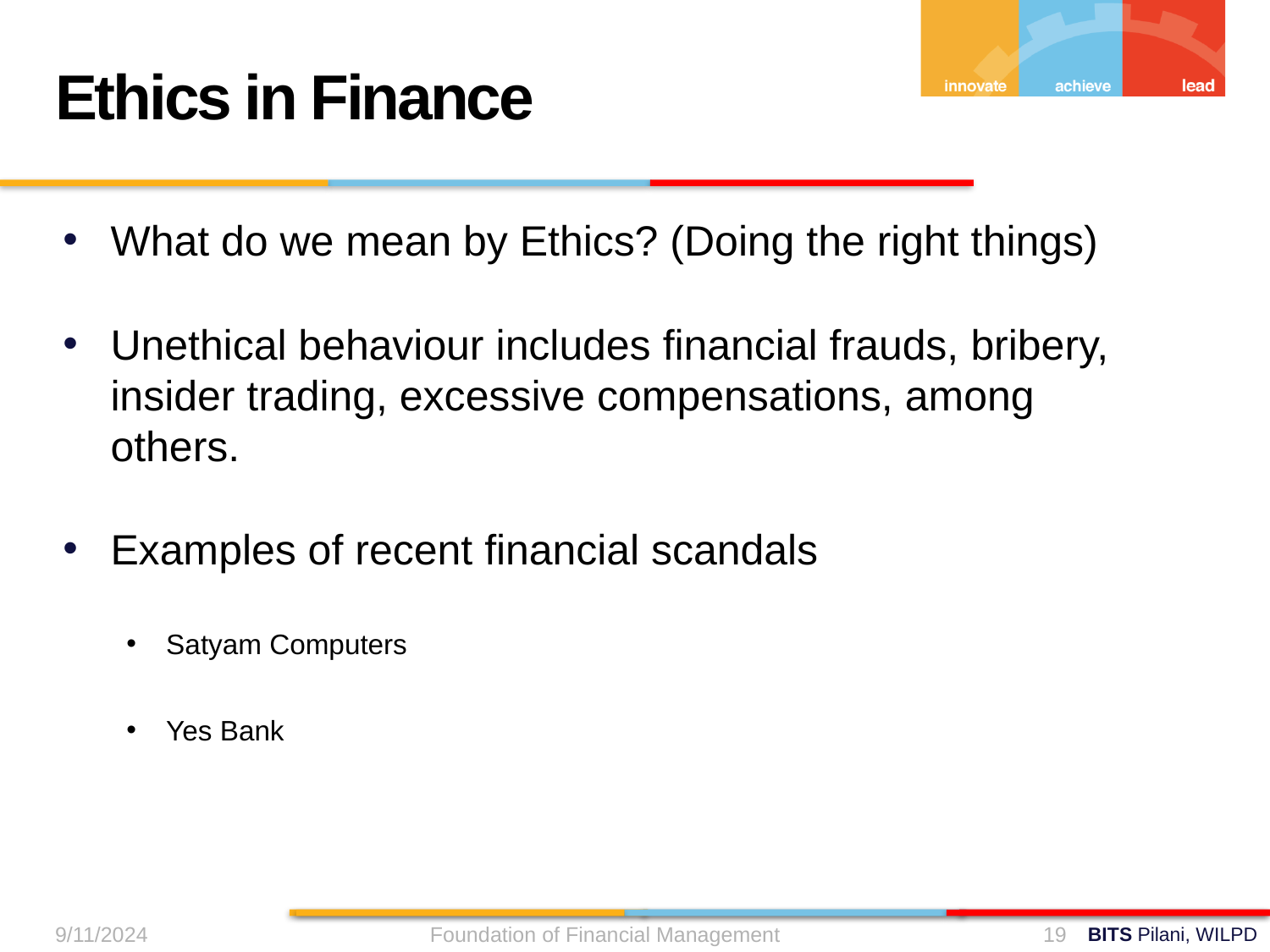

Ethics in Finance
What do we mean by Ethics? (Doing the right things)
Unethical behaviour includes financial frauds, bribery, insider trading, excessive compensations, among others.
Examples of recent financial scandals
Satyam Computers
Yes Bank

9/11/2024
Foundation of Financial Management
19